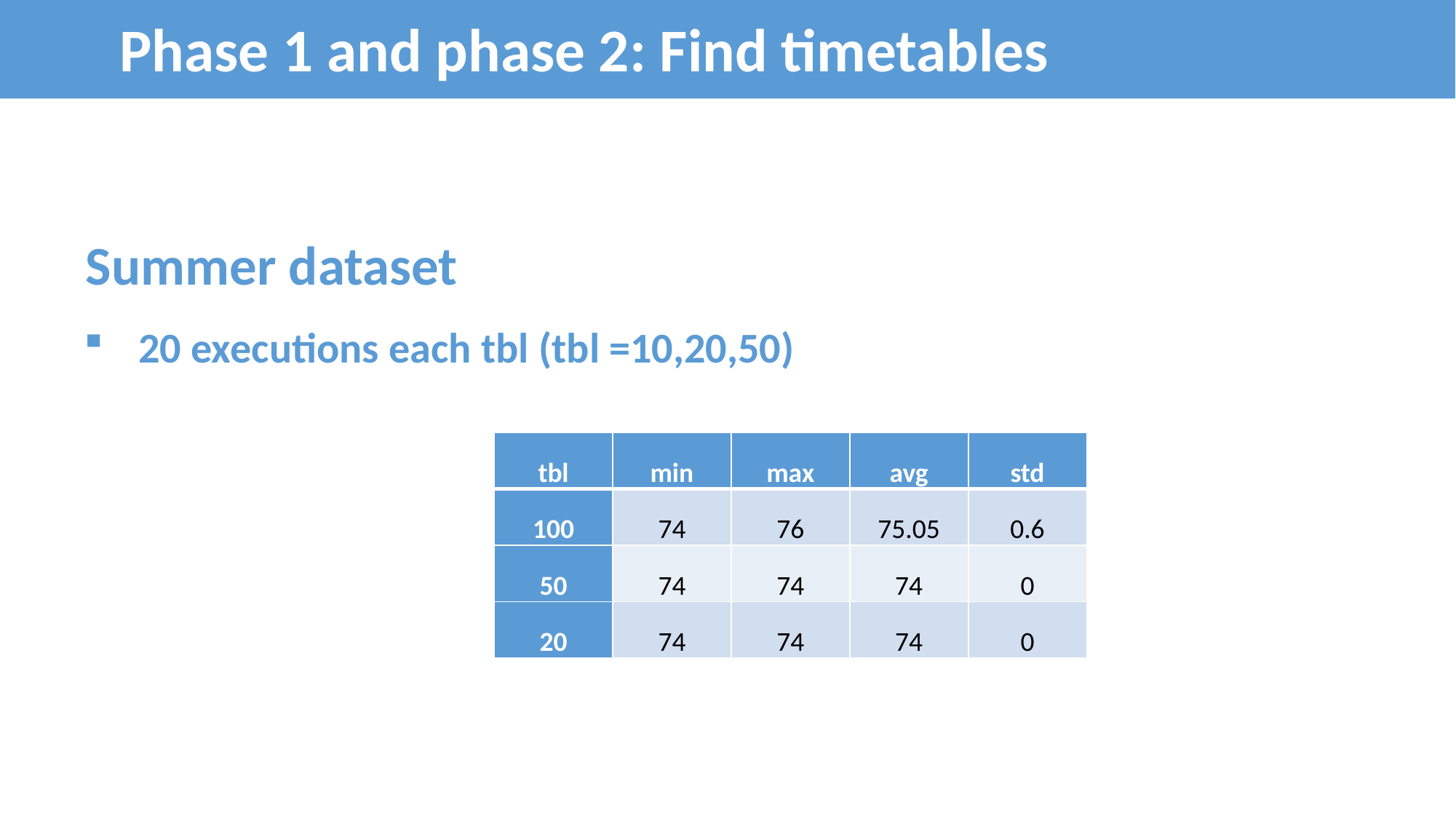

Phase 1 and phase 2: Find timetables
Summer dataset
20 executions each tbl (tbl =10,20,50)
| tbl | min | max | avg | std |
| --- | --- | --- | --- | --- |
| 100 | 74 | 76 | 75.05 | 0.6 |
| 50 | 74 | 74 | 74 | 0 |
| 20 | 74 | 74 | 74 | 0 |